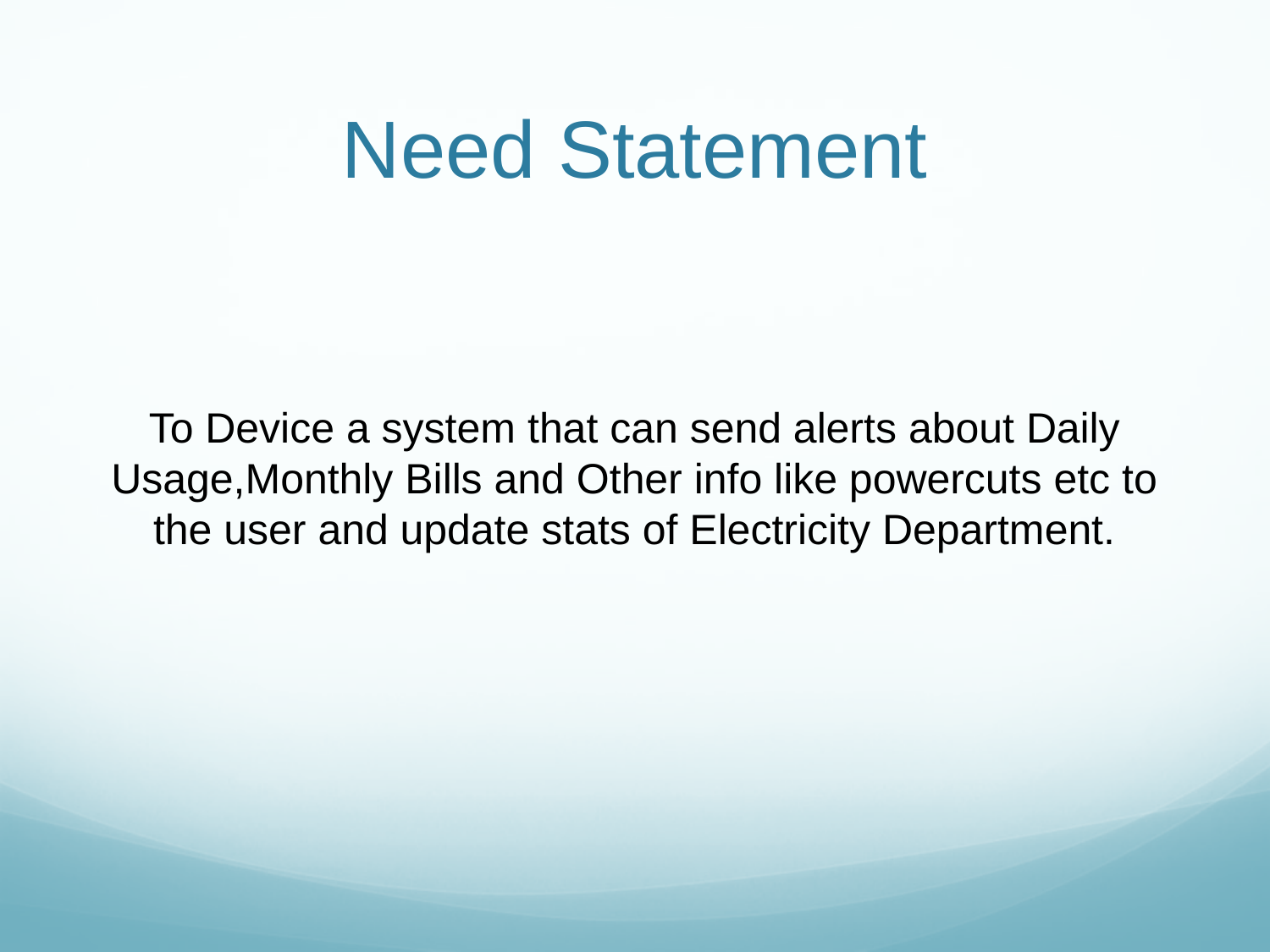

# Need Statement

To Device a system that can send alerts about Daily Usage,Monthly Bills and Other info like powercuts etc to the user and update stats of Electricity Department.